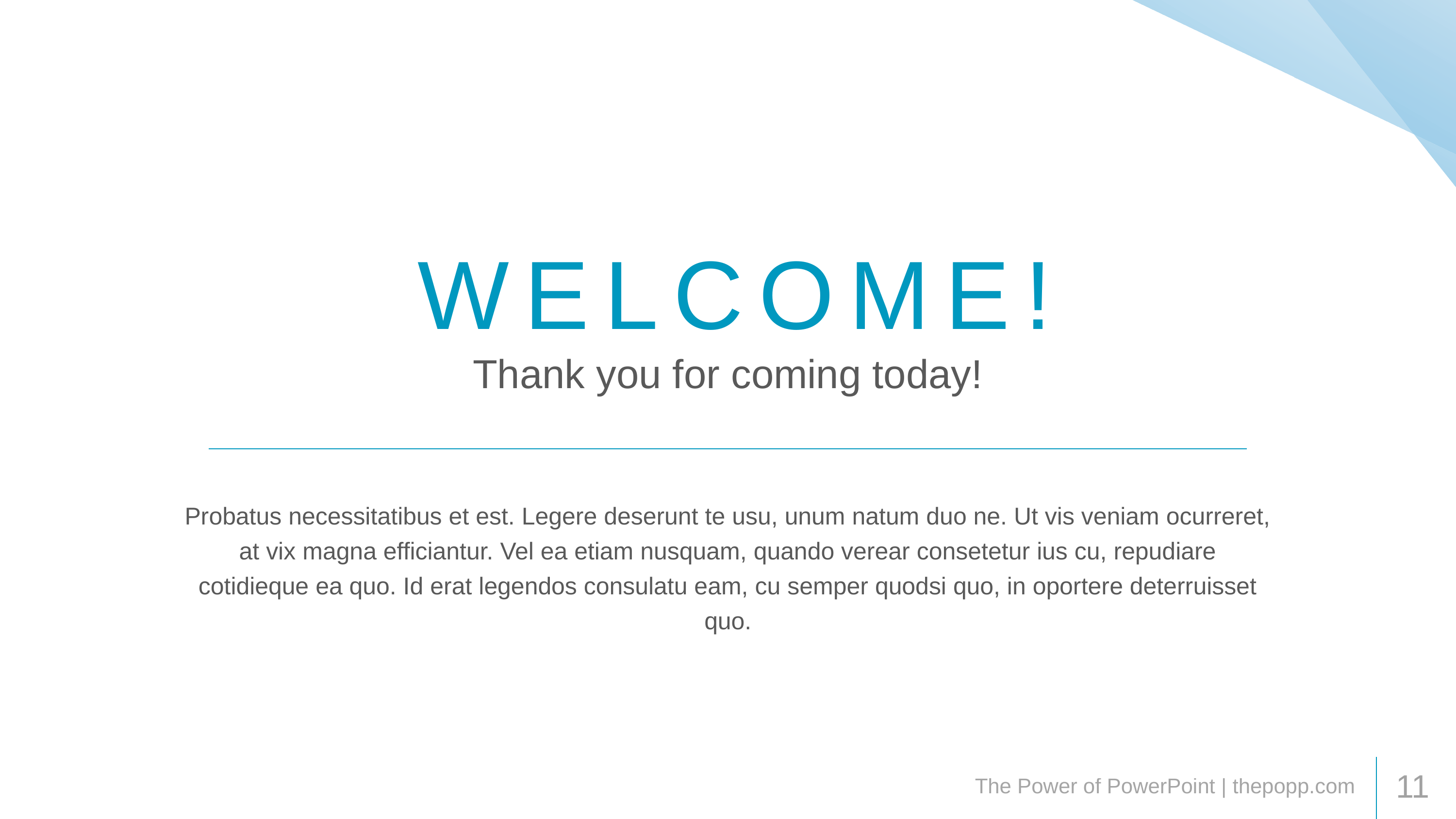

# WELCOME!
Thank you for coming today!
Probatus necessitatibus et est. Legere deserunt te usu, unum natum duo ne. Ut vis veniam ocurreret, at vix magna efficiantur. Vel ea etiam nusquam, quando verear consetetur ius cu, repudiare cotidieque ea quo. Id erat legendos consulatu eam, cu semper quodsi quo, in oportere deterruisset quo.

The Power of PowerPoint | thepopp.com
11